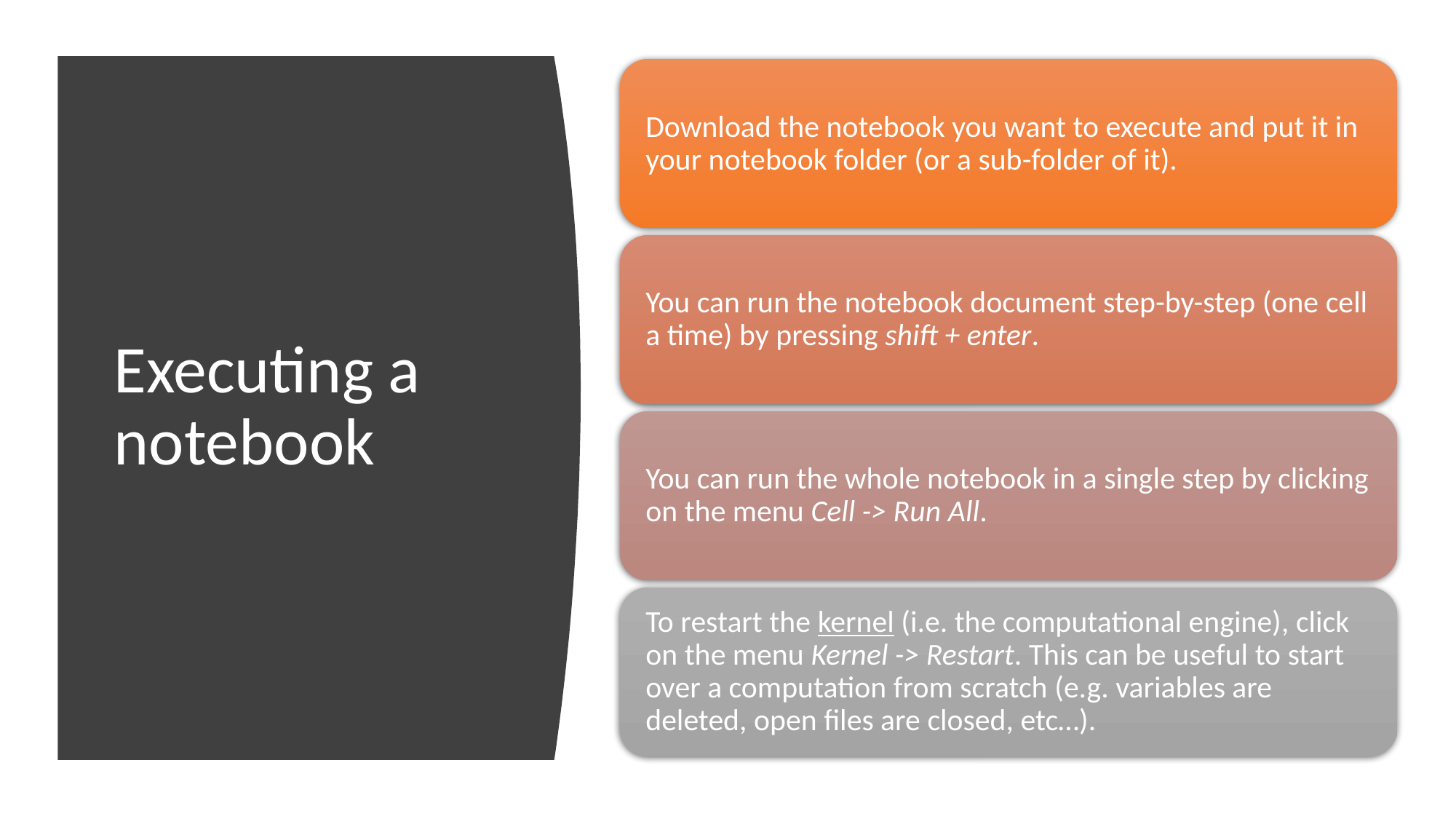

Download the notebook you want to execute and put it in your notebook folder (or a sub-folder of it).
You can run the notebook document step-by-step (one cell a time) by pressing shift + enter.
You can run the whole notebook in a single step by clicking on the menu Cell -> Run All.
To restart the kernel (i.e. the computational engine), click on the menu Kernel -> Restart. This can be useful to start over a computation from scratch (e.g. variables are deleted, open files are closed, etc…).

# Executing a notebook